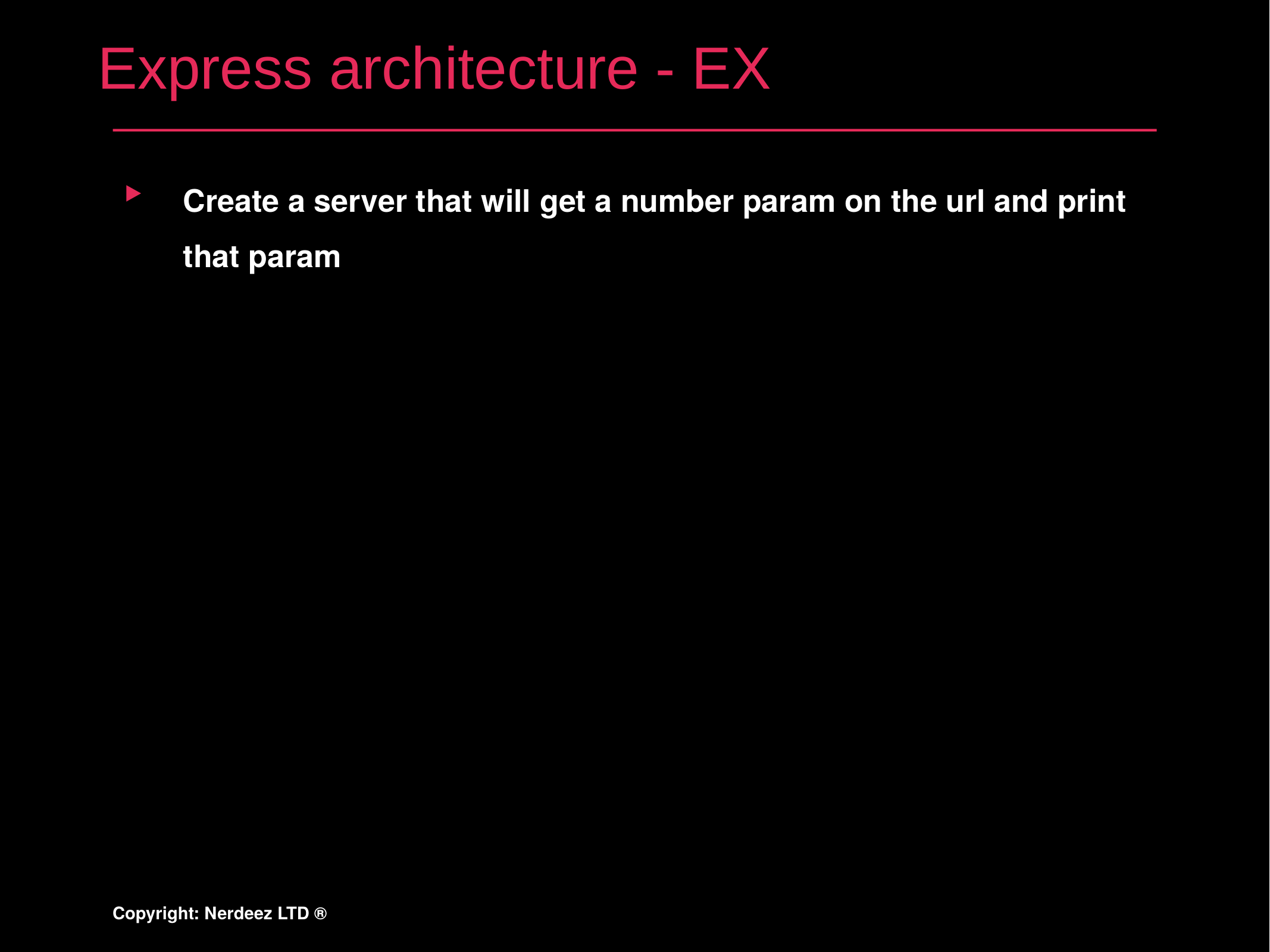

# Express architecture - EX

Create a server that will get a number param on the url and print that param

Copyright: Nerdeez LTD ®